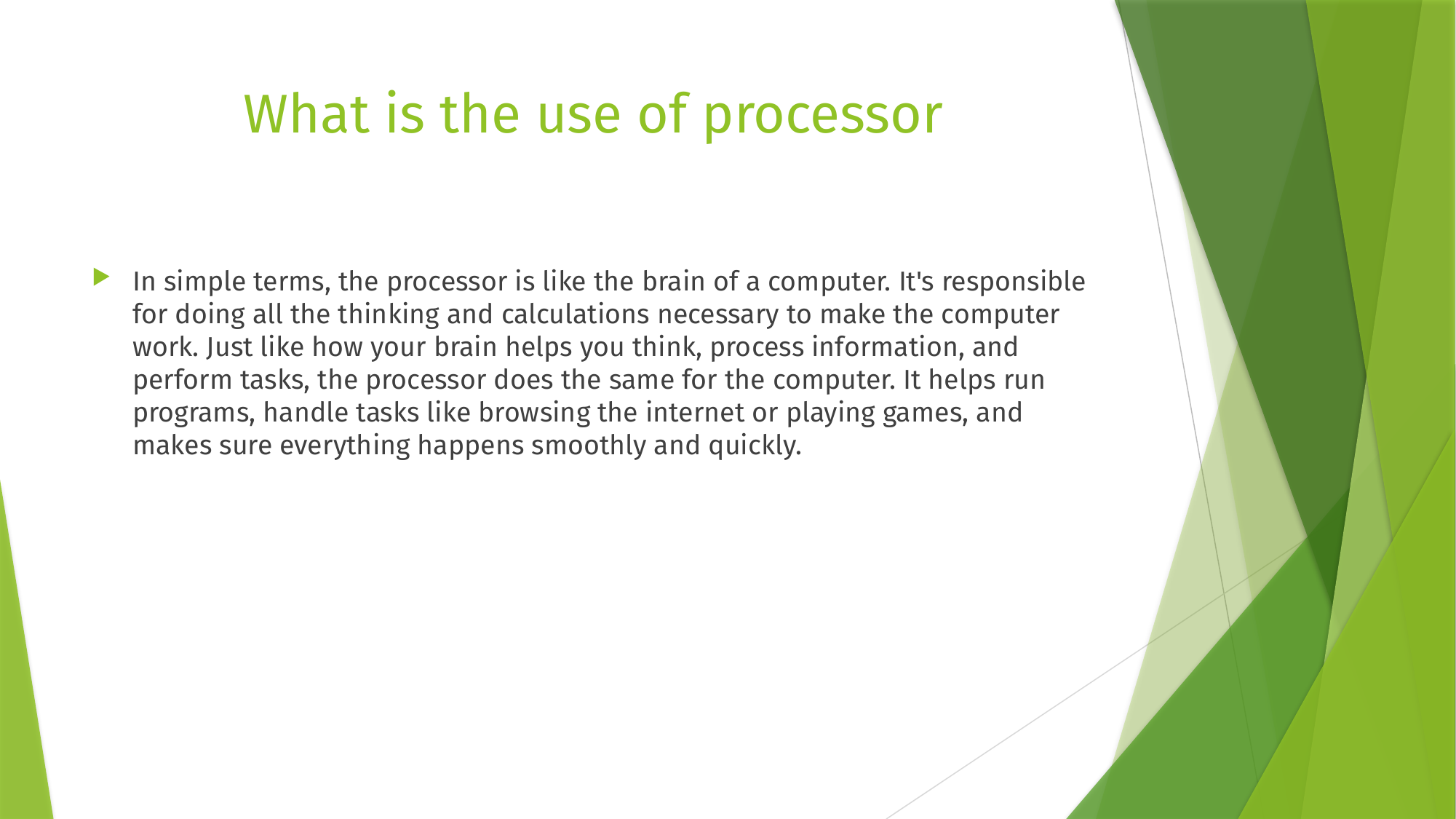

# What is the use of processor
In simple terms, the processor is like the brain of a computer. It's responsible for doing all the thinking and calculations necessary to make the computer work. Just like how your brain helps you think, process information, and perform tasks, the processor does the same for the computer. It helps run programs, handle tasks like browsing the internet or playing games, and makes sure everything happens smoothly and quickly.